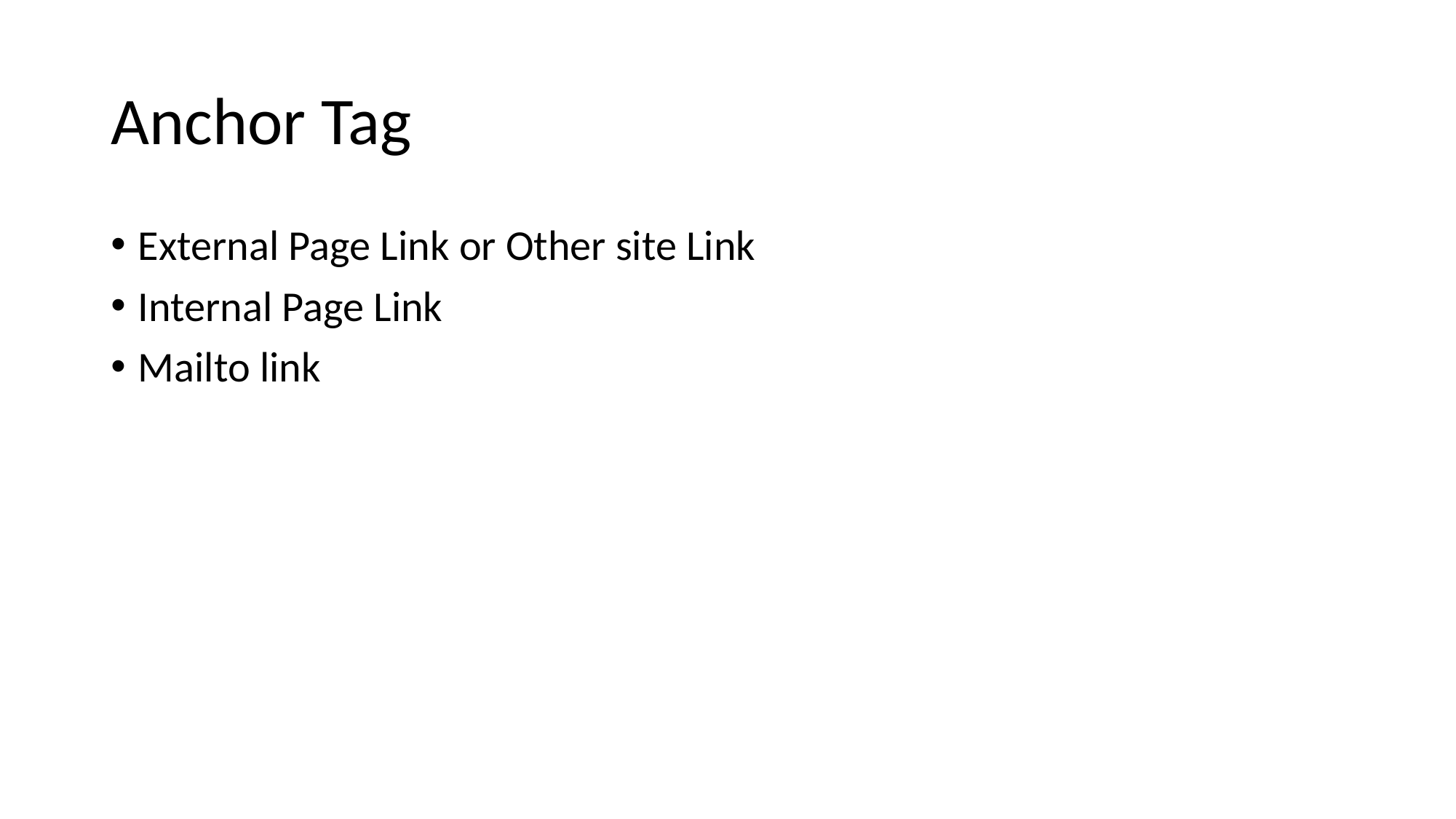

# Anchor Tag
External Page Link or Other site Link
Internal Page Link
Mailto link